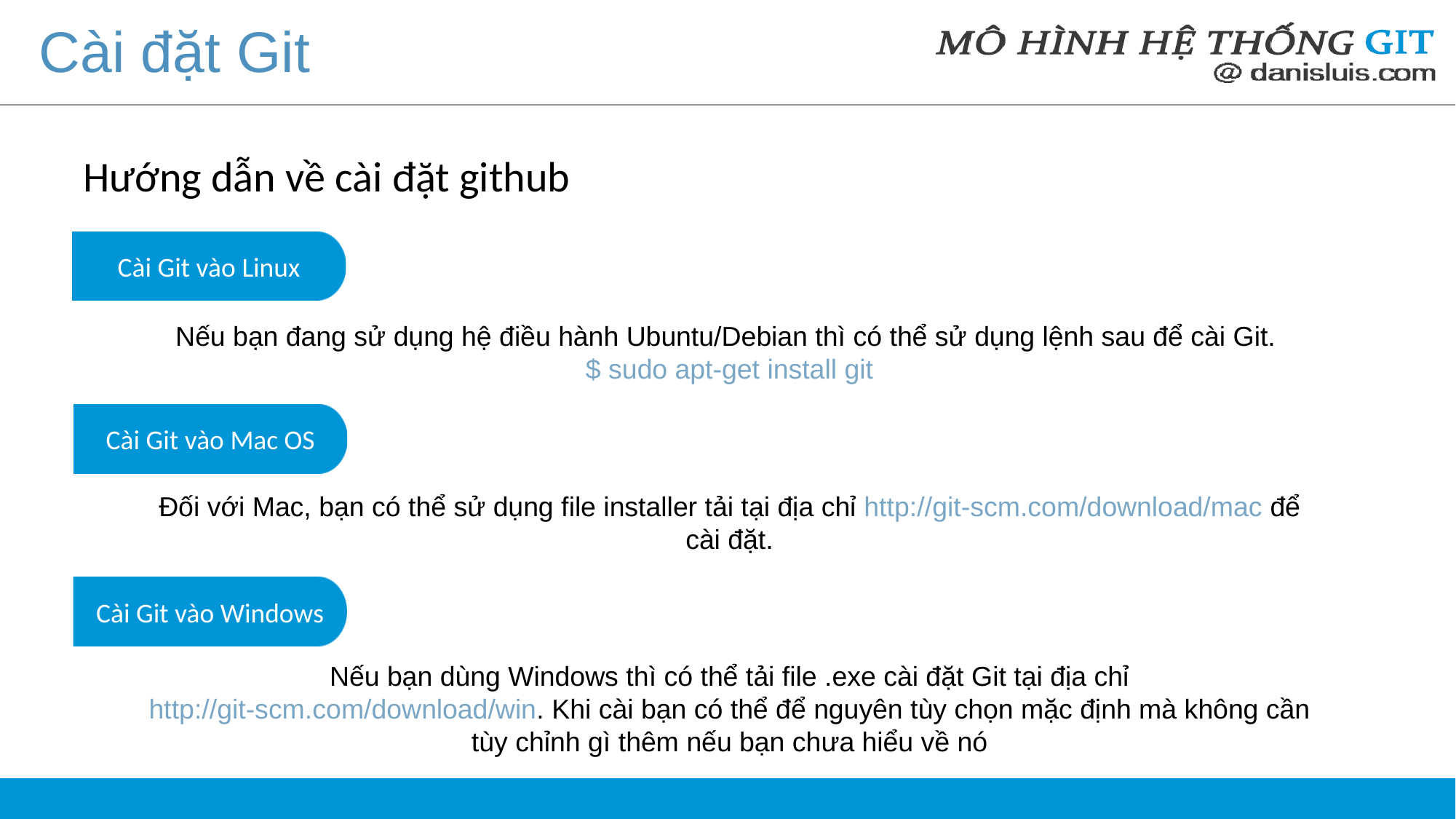

# Cài đặt Git
Hướng dẫn về cài đặt github
Cài Git vào Linux
Nếu bạn đang sử dụng hệ điều hành Ubuntu/Debian thì có thể sử dụng lệnh sau để cài Git.
$ sudo apt-get install git
Cài Git vào Mac OS
Đối với Mac, bạn có thể sử dụng file installer tải tại địa chỉ http://git-scm.com/download/mac để cài đặt.
Cài Git vào Windows
Nếu bạn dùng Windows thì có thể tải file .exe cài đặt Git tại địa chỉ http://git-scm.com/download/win. Khi cài bạn có thể để nguyên tùy chọn mặc định mà không cần tùy chỉnh gì thêm nếu bạn chưa hiểu về nó